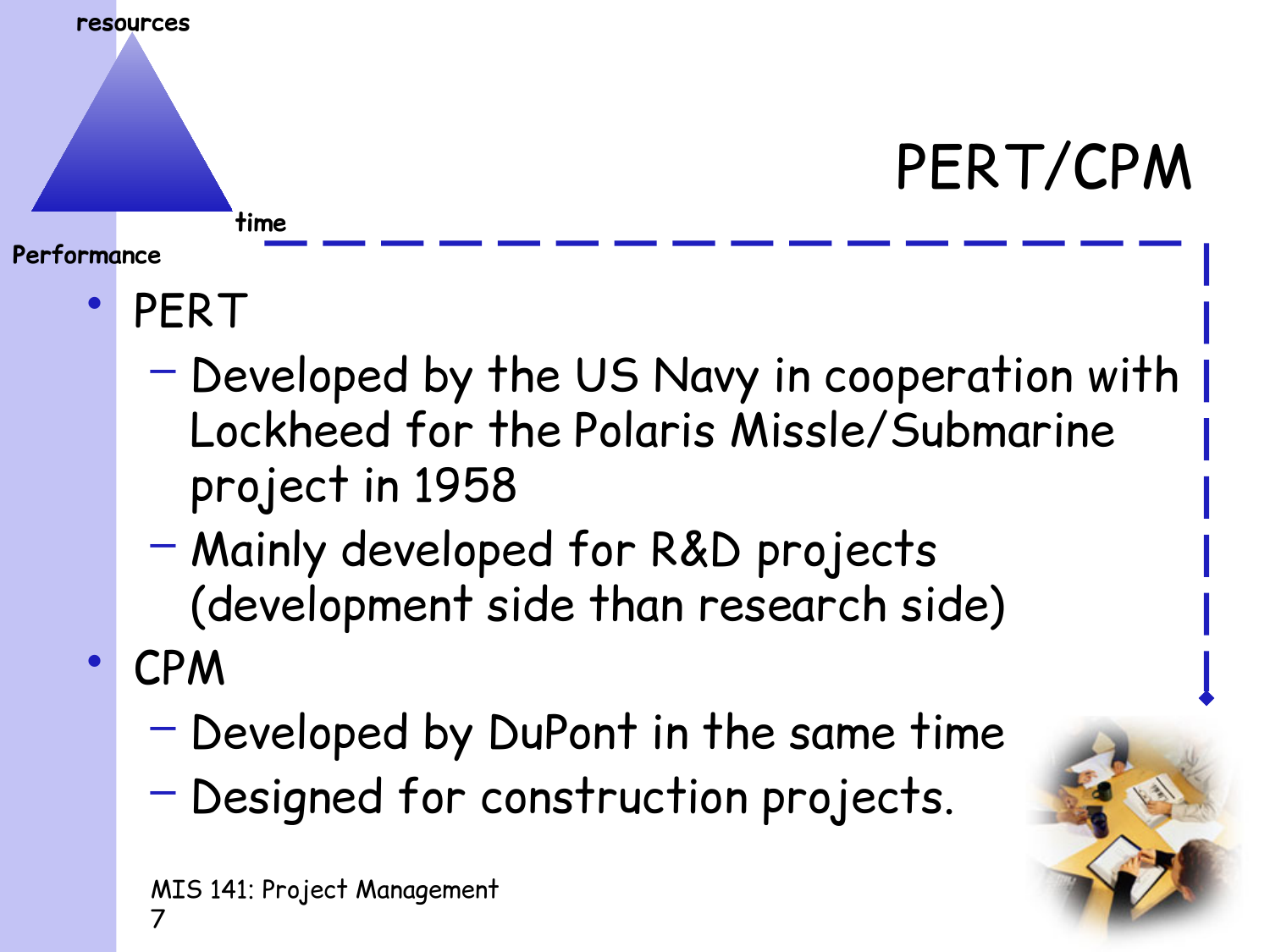

# PERT/CPM
PERT
Developed by the US Navy in cooperation with Lockheed for the Polaris Missle/Submarine project in 1958
Mainly developed for R&D projects (development side than research side)
CPM
Developed by DuPont in the same time
Designed for construction projects.
MIS 141: Project Management
7